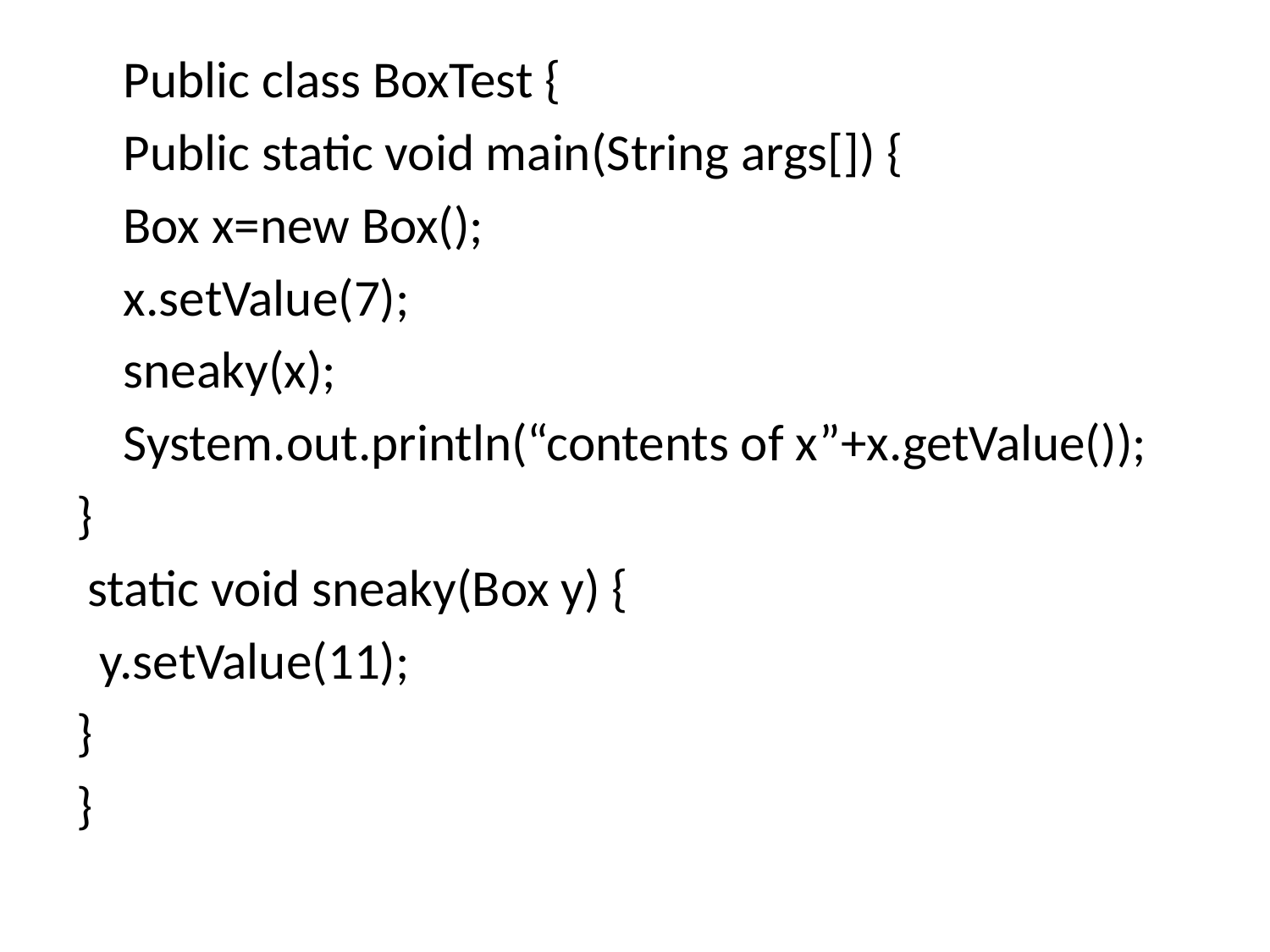

Public class BoxTest {
	Public static void main(String args[]) {
	Box x=new Box();
	x.setValue(7);
	sneaky(x);
	System.out.println(“contents of x”+x.getValue());
}
 static void sneaky(Box y) {
  y.setValue(11);
}
}